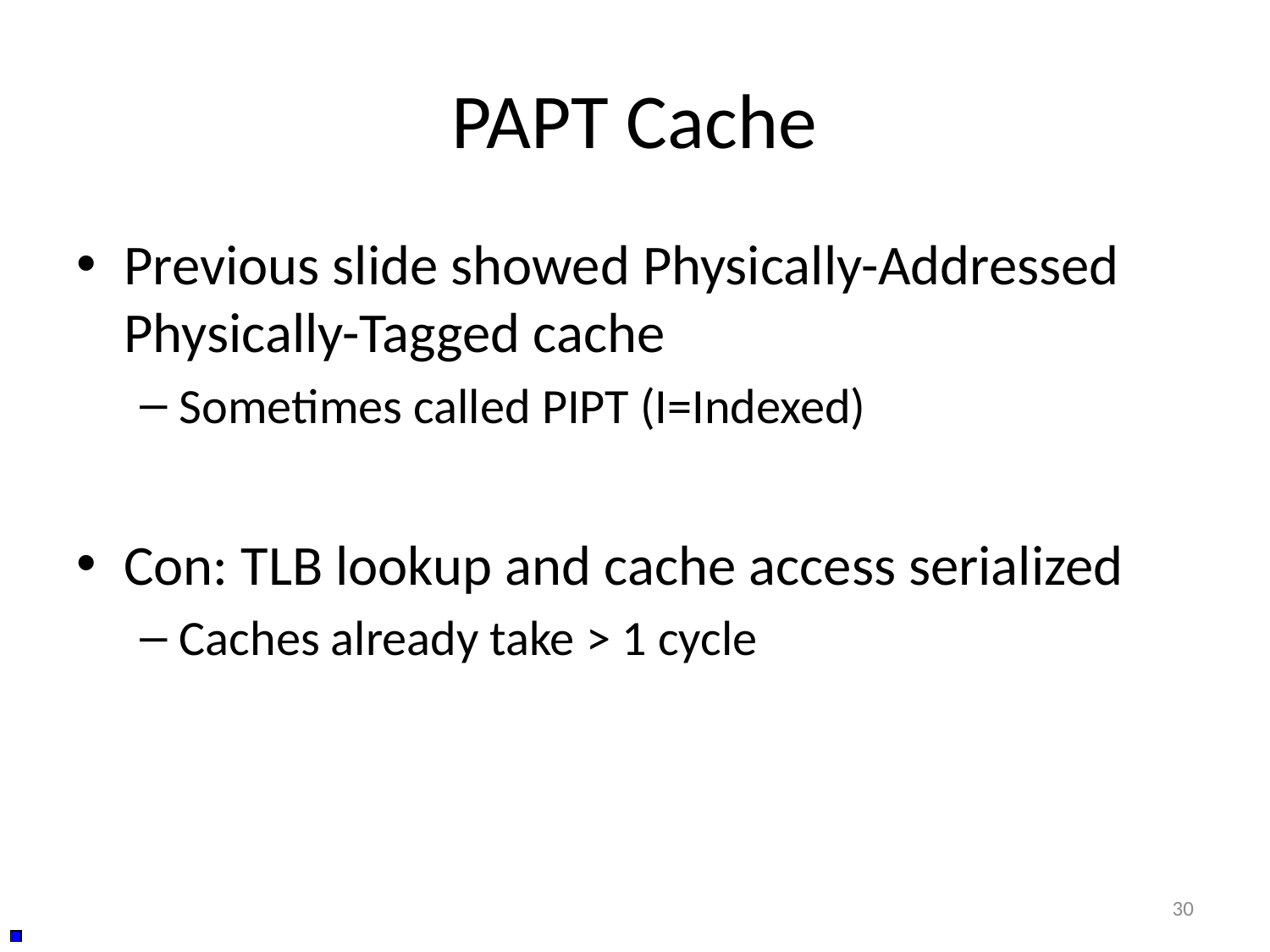

# PAPT Cache
Previous slide showed Physically-Addressed Physically-Tagged cache
Sometimes called PIPT (I=Indexed)

Con: TLB lookup and cache access serialized
Caches already take > 1 cycle
30